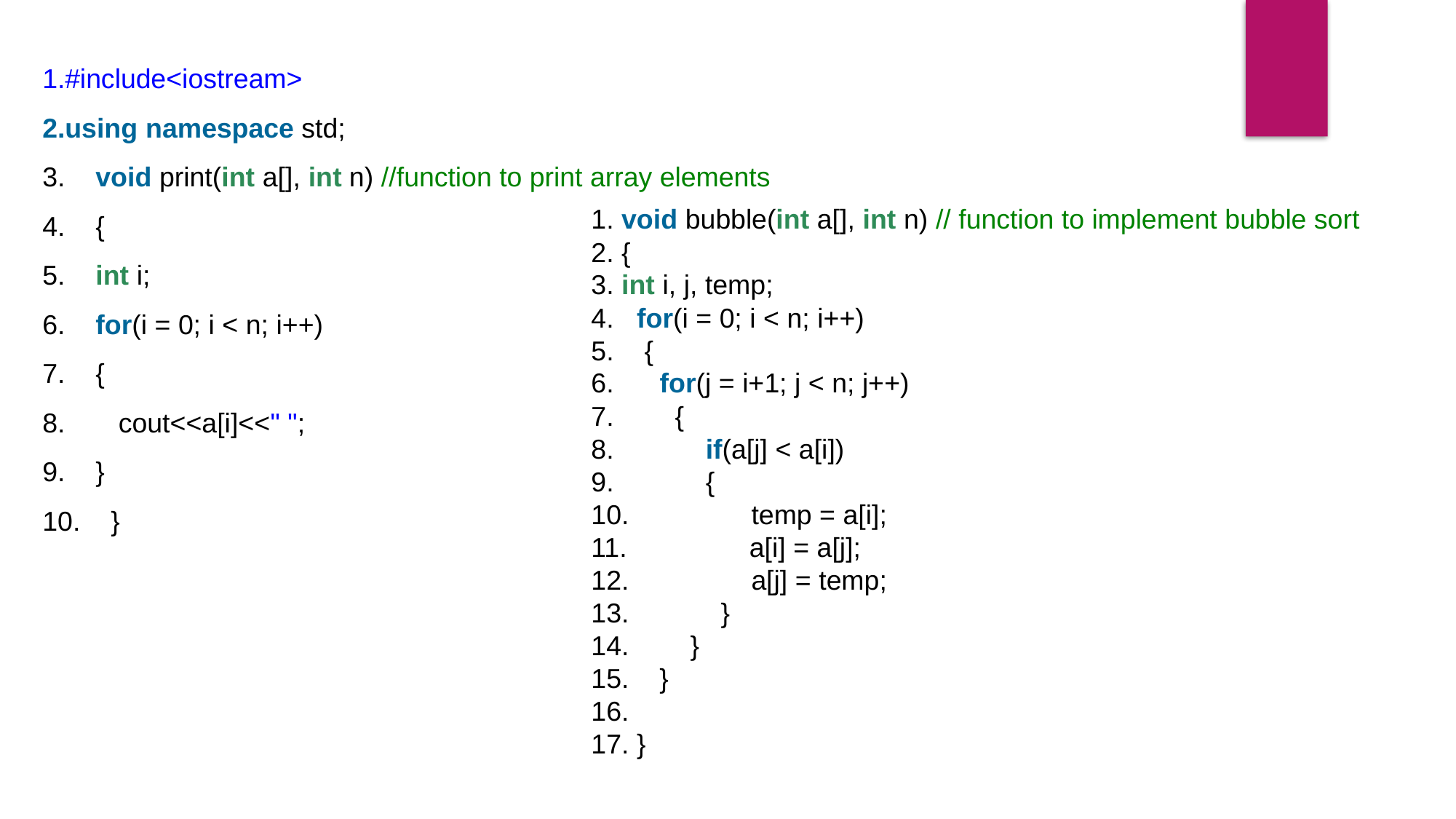

#include<iostream>
using namespace std;
    void print(int a[], int n) //function to print array elements
    {
    int i;
    for(i = 0; i < n; i++)
    {
       cout<<a[i]<<" ";
    }
    }
 void bubble(int a[], int n) // function to implement bubble sort
 {
 int i, j, temp;
   for(i = 0; i < n; i++)
    {
      for(j = i+1; j < n; j++)
        {
            if(a[j] < a[i])
            {
                temp = a[i];
                a[i] = a[j];
                a[j] = temp;
            }
        }
    }

 }